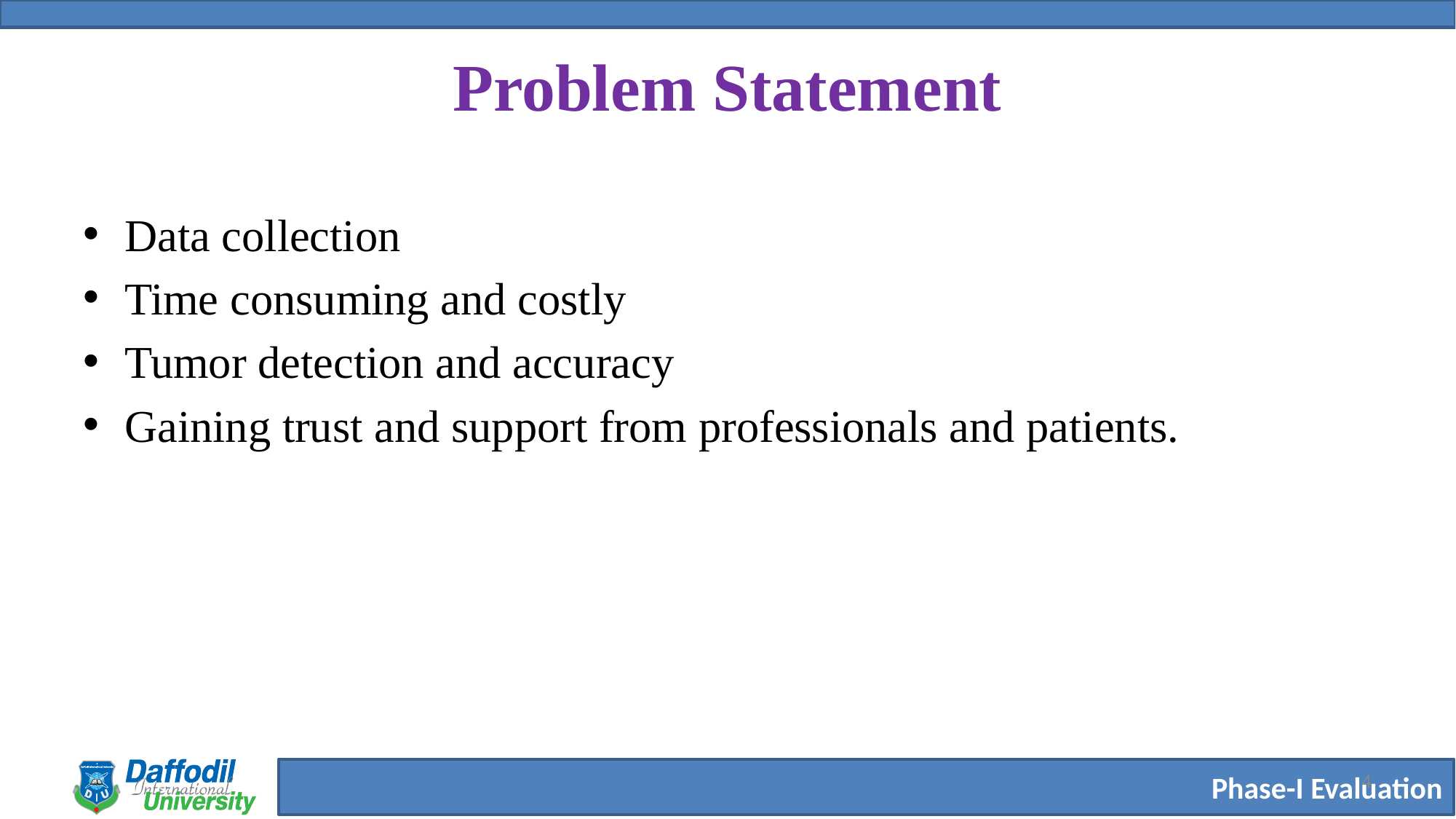

# Problem Statement
Data collection
Time consuming and costly
Tumor detection and accuracy
Gaining trust and support from professionals and patients.
4